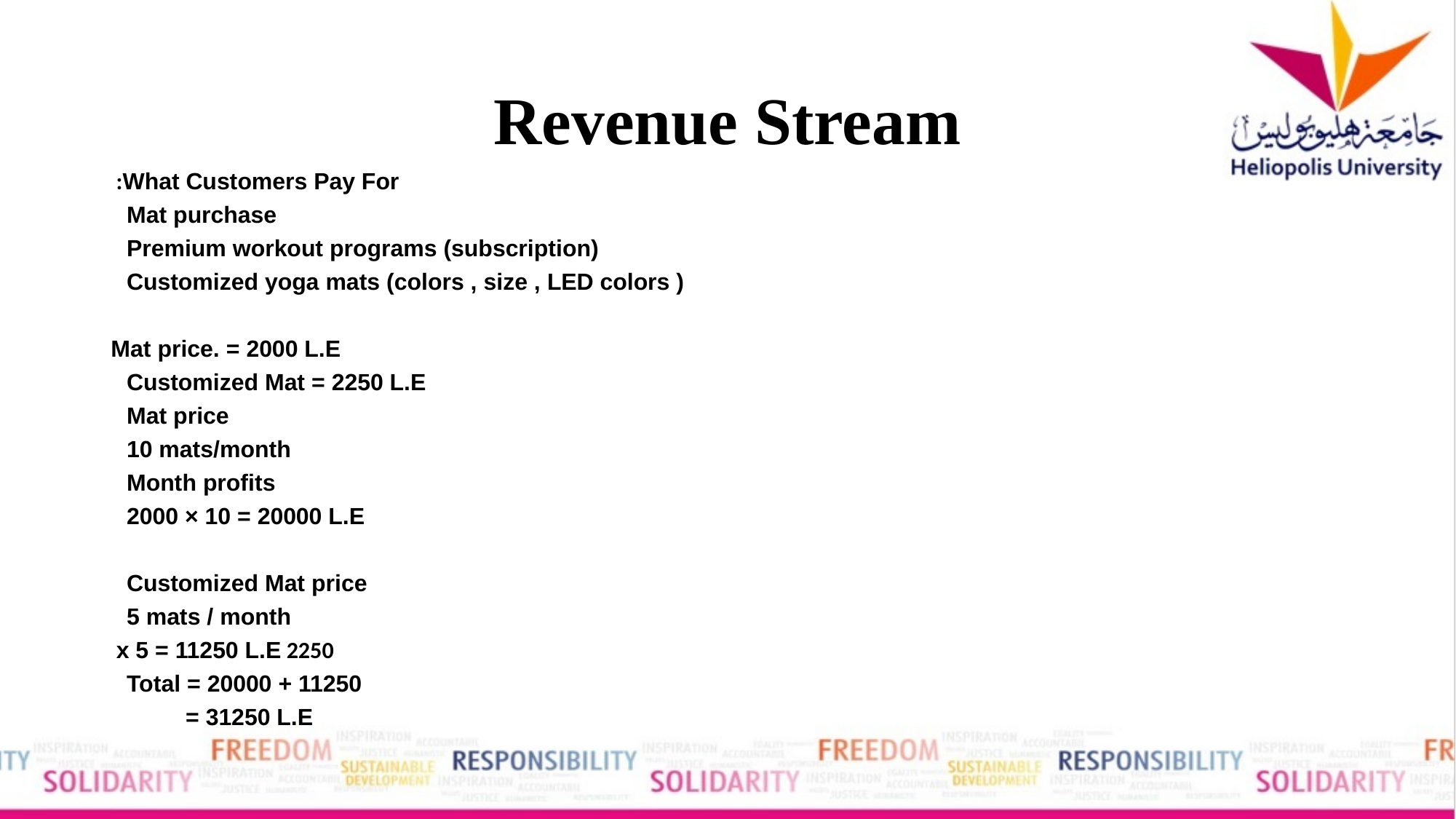

# Revenue Stream
What Customers Pay For:
Mat purchase
Premium workout programs (subscription)
Customized yoga mats (colors , size , LED colors )

 Mat price. = 2000 L.E
Customized Mat = 2250 L.E
Mat price
10 mats/month
Month profits
2000 × 10 = 20000 L.E

Customized Mat price
5 mats / month
2250 x 5 = 11250 L.E
Total = 20000 + 11250
         = 31250 L.E